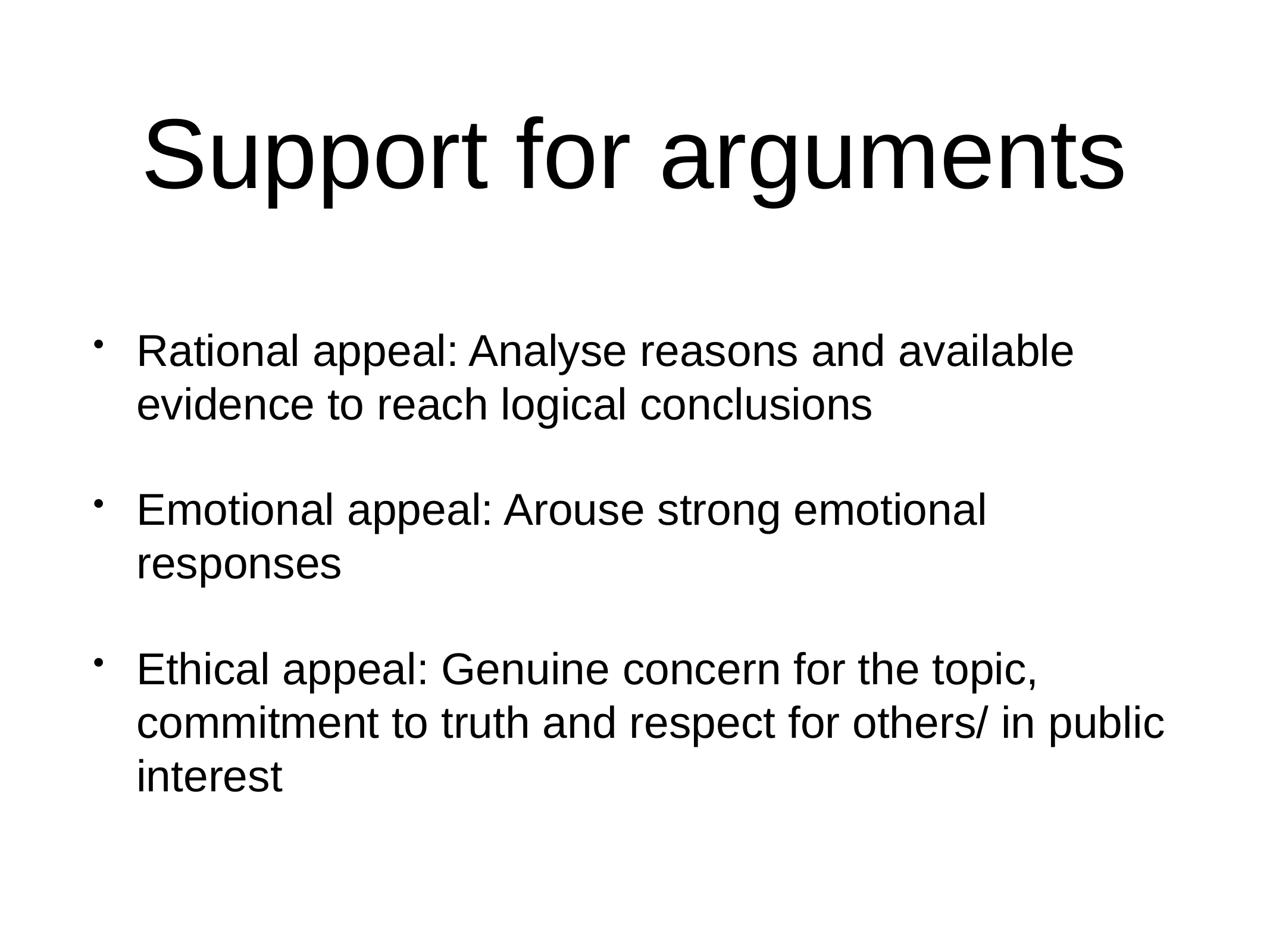

# Support for arguments
Rational appeal: Analyse reasons and available evidence to reach logical conclusions
Emotional appeal: Arouse strong emotional responses
Ethical appeal: Genuine concern for the topic, commitment to truth and respect for others/ in public interest